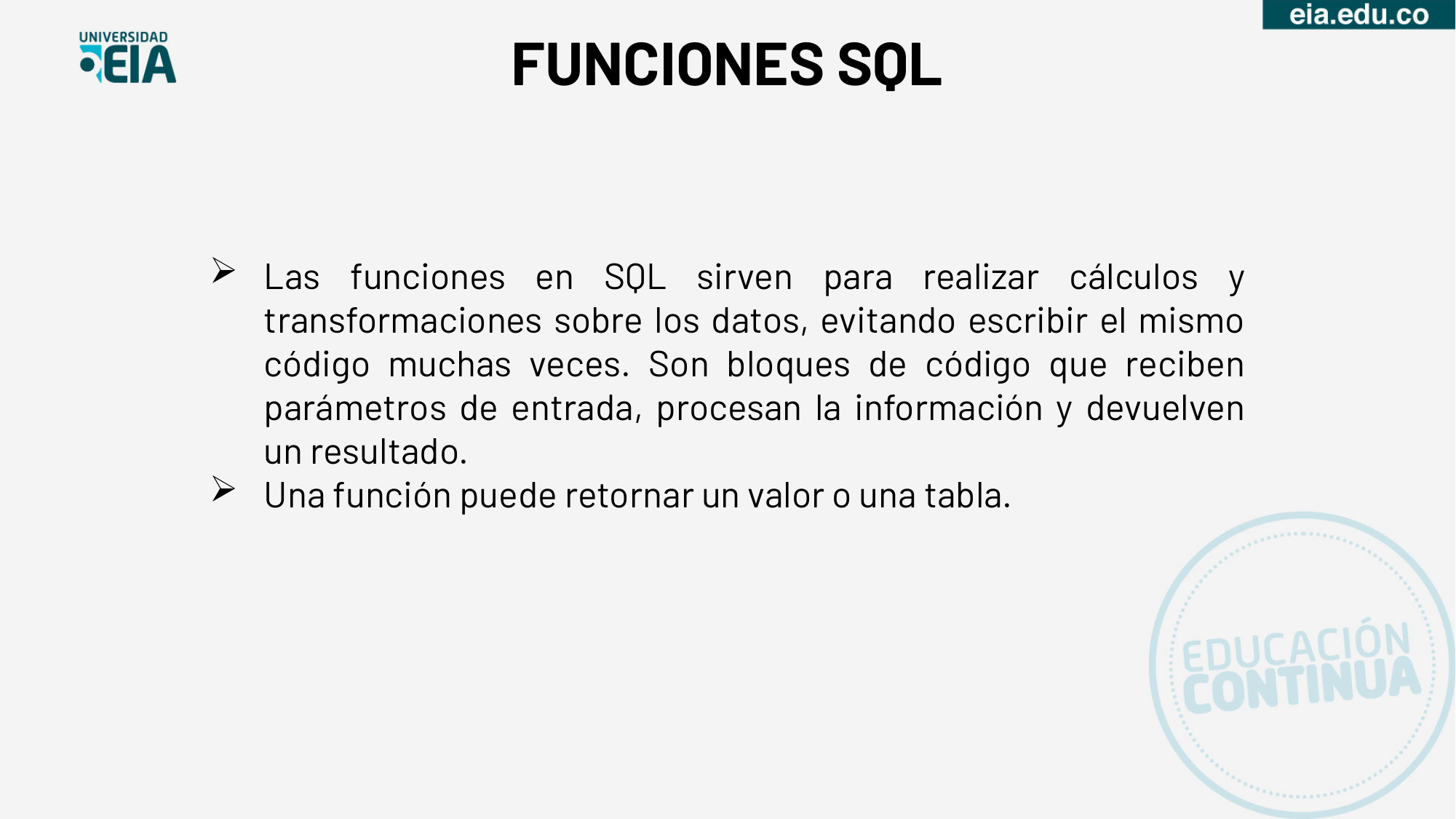

FUNCIONES SQL
Las funciones en SQL sirven para realizar cálculos y transformaciones sobre los datos, evitando escribir el mismo código muchas veces. Son bloques de código que reciben parámetros de entrada, procesan la información y devuelven un resultado.
Una función puede retornar un valor o una tabla.